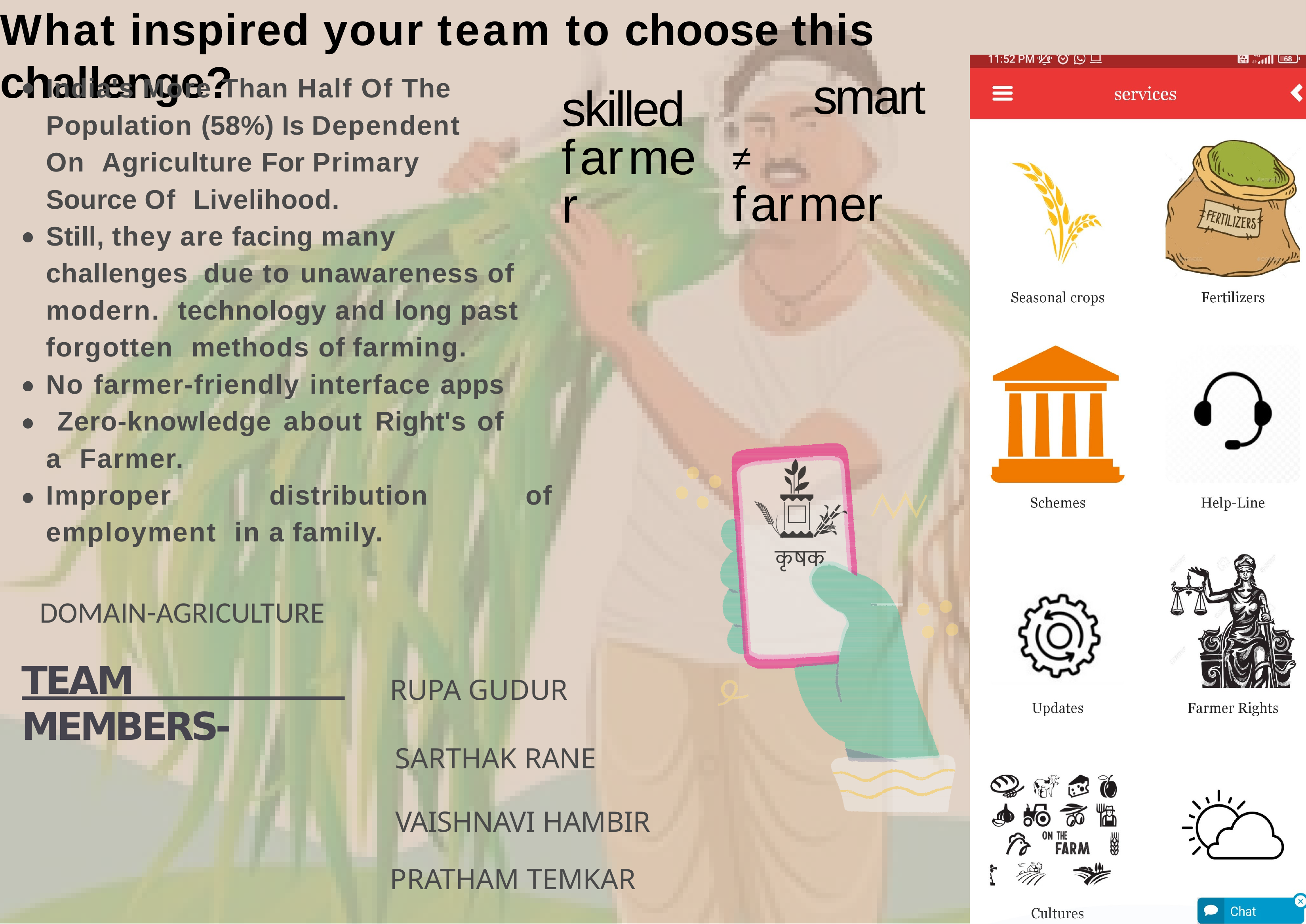

What inspired your team to choose this challenge?

India's More Than Half Of The  Population (58%) Is Dependent On  Agriculture For Primary Source Of  Livelihood.
Still, they are facing many challenges  due to unawareness of modern.  technology and long past forgotten  methods of farming.
No farmer-friendly interface apps  Zero-knowledge about Right's of a  Farmer.
Improper distribution of employment  in a family.
smart
≠	farmer
skilled  farmer
DOMAIN-AGRICULTURE
TEAM MEMBERS-
RUPA GUDUR
SARTHAK RANE  VAISHNAVI HAMBIR
PRATHAM TEMKAR